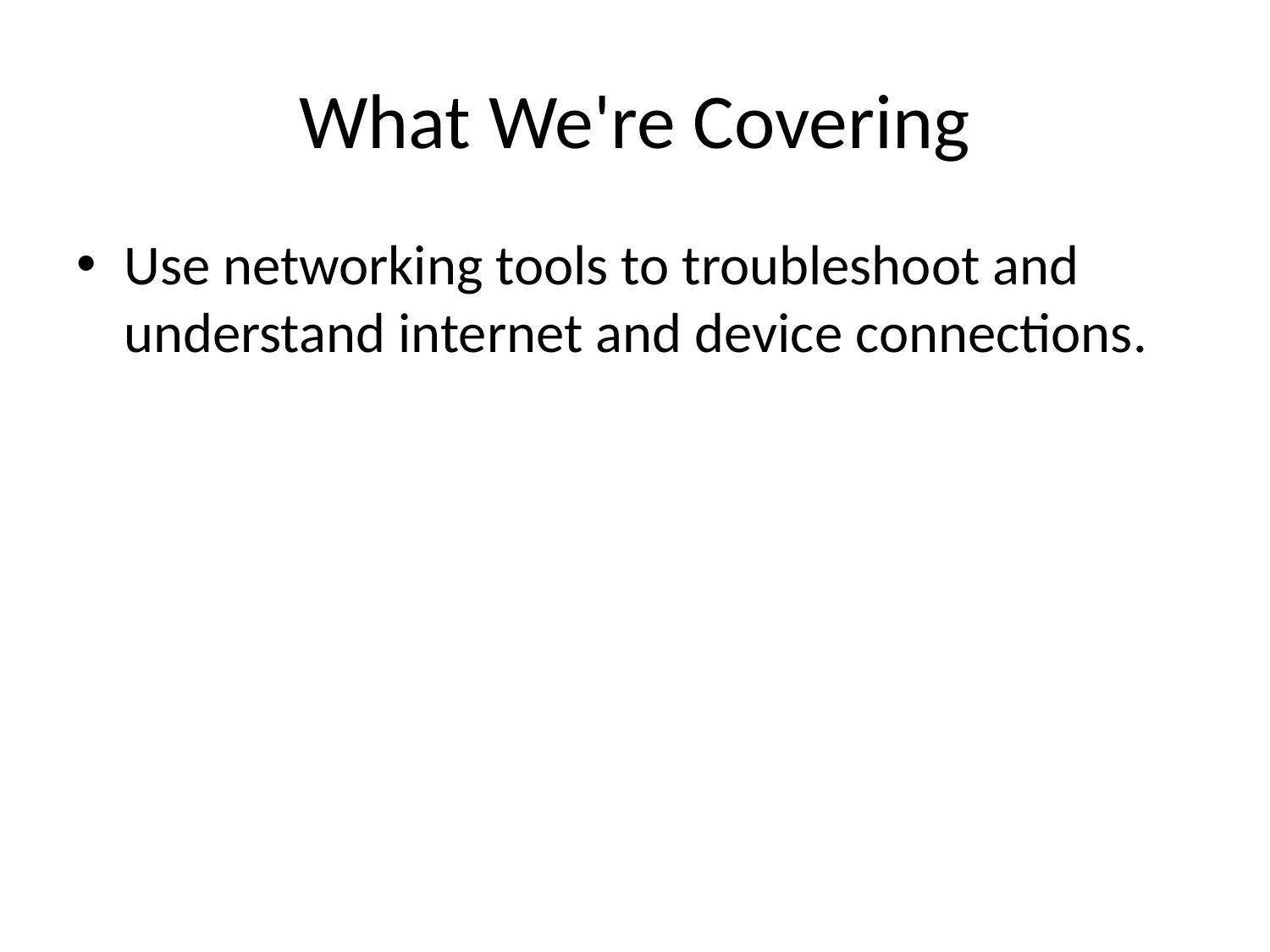

# What We're Covering
Use networking tools to troubleshoot and understand internet and device connections.